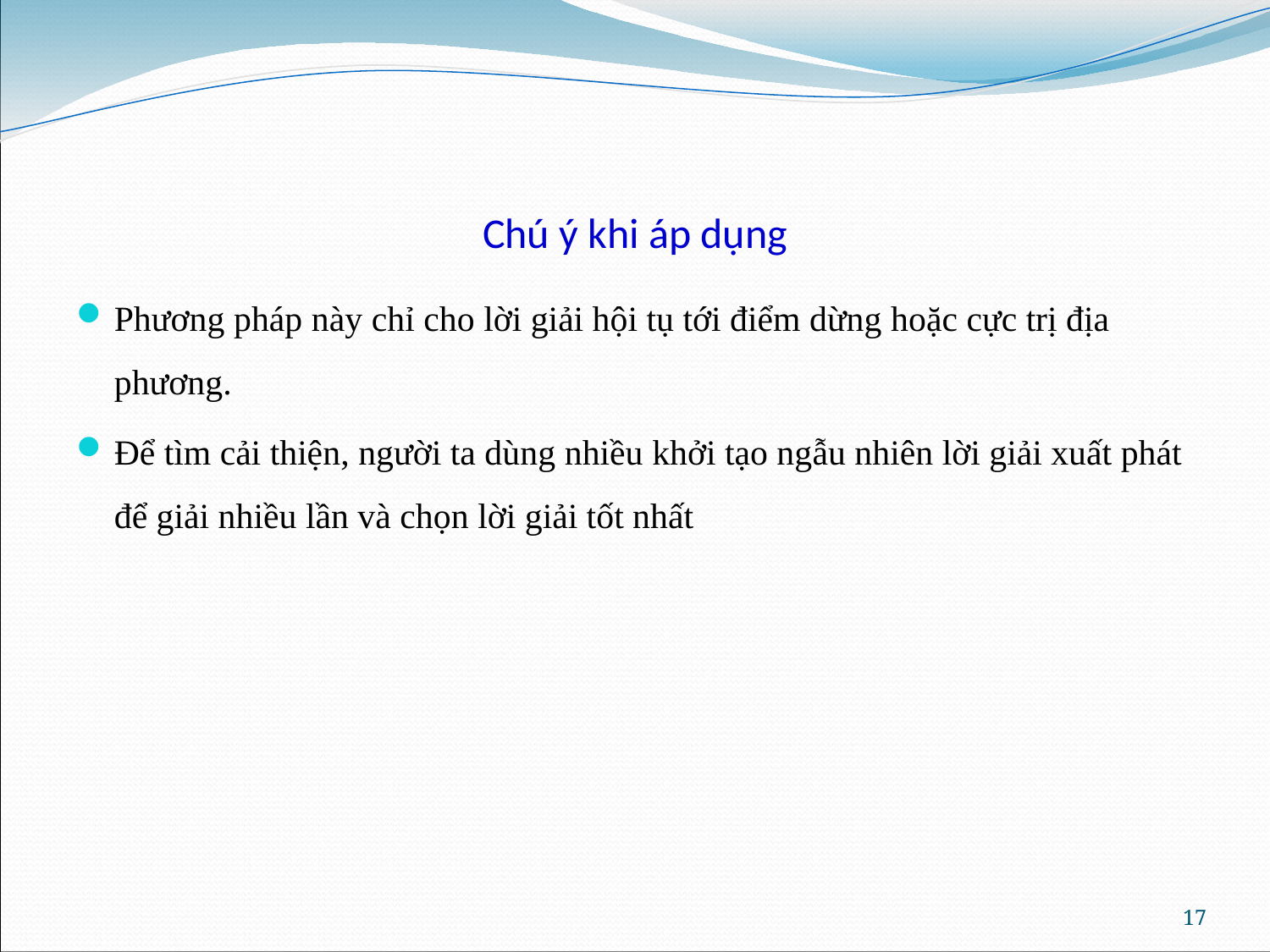

# Chú ý khi áp dụng
Phương pháp này chỉ cho lời giải hội tụ tới điểm dừng hoặc cực trị địa phương.
Để tìm cải thiện, người ta dùng nhiều khởi tạo ngẫu nhiên lời giải xuất phát để giải nhiều lần và chọn lời giải tốt nhất
17